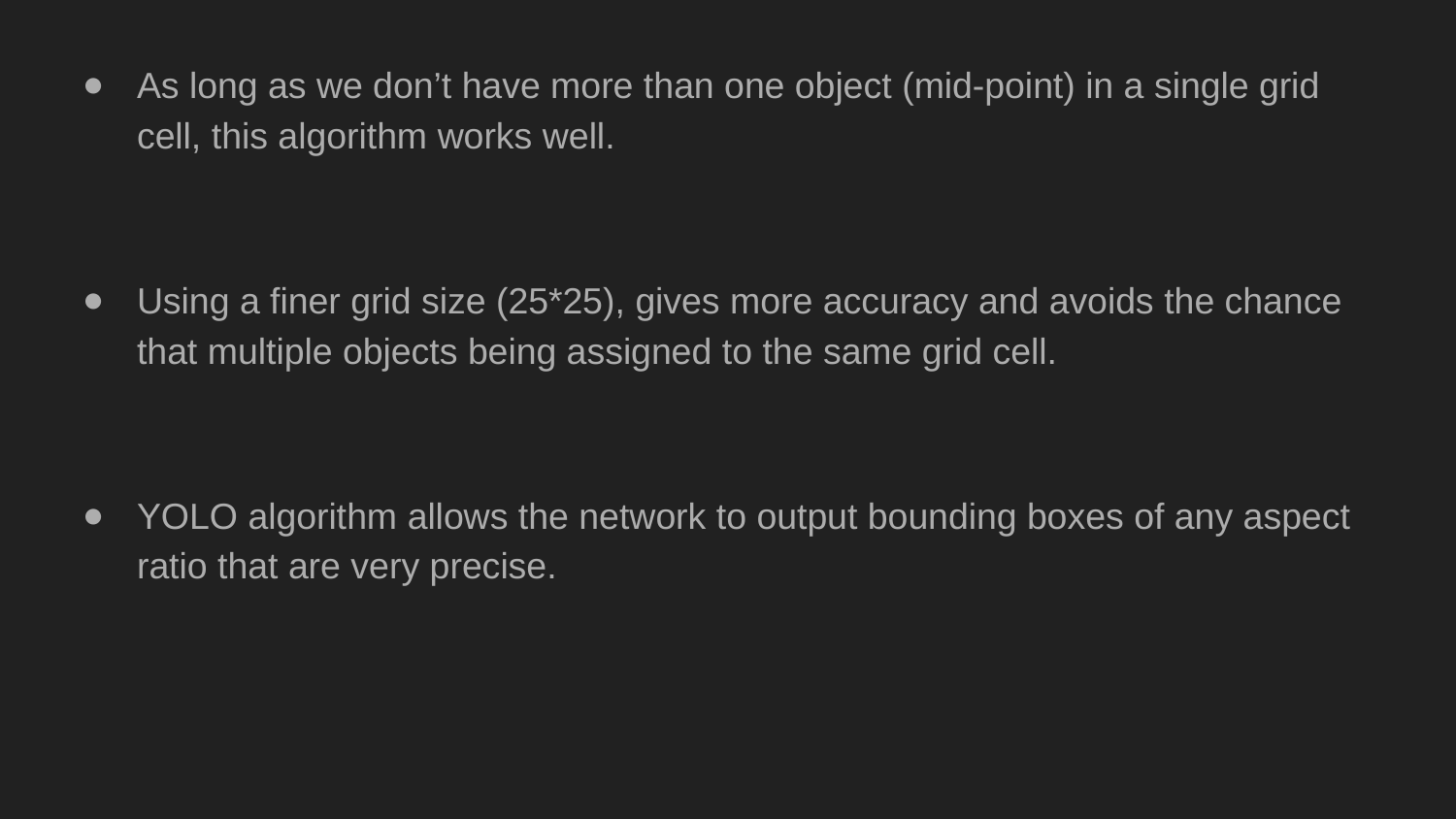

As long as we don’t have more than one object (mid-point) in a single grid cell, this algorithm works well.

Using a finer grid size (25*25), gives more accuracy and avoids the chance that multiple objects being assigned to the same grid cell.

YOLO algorithm allows the network to output bounding boxes of any aspect ratio that are very precise.